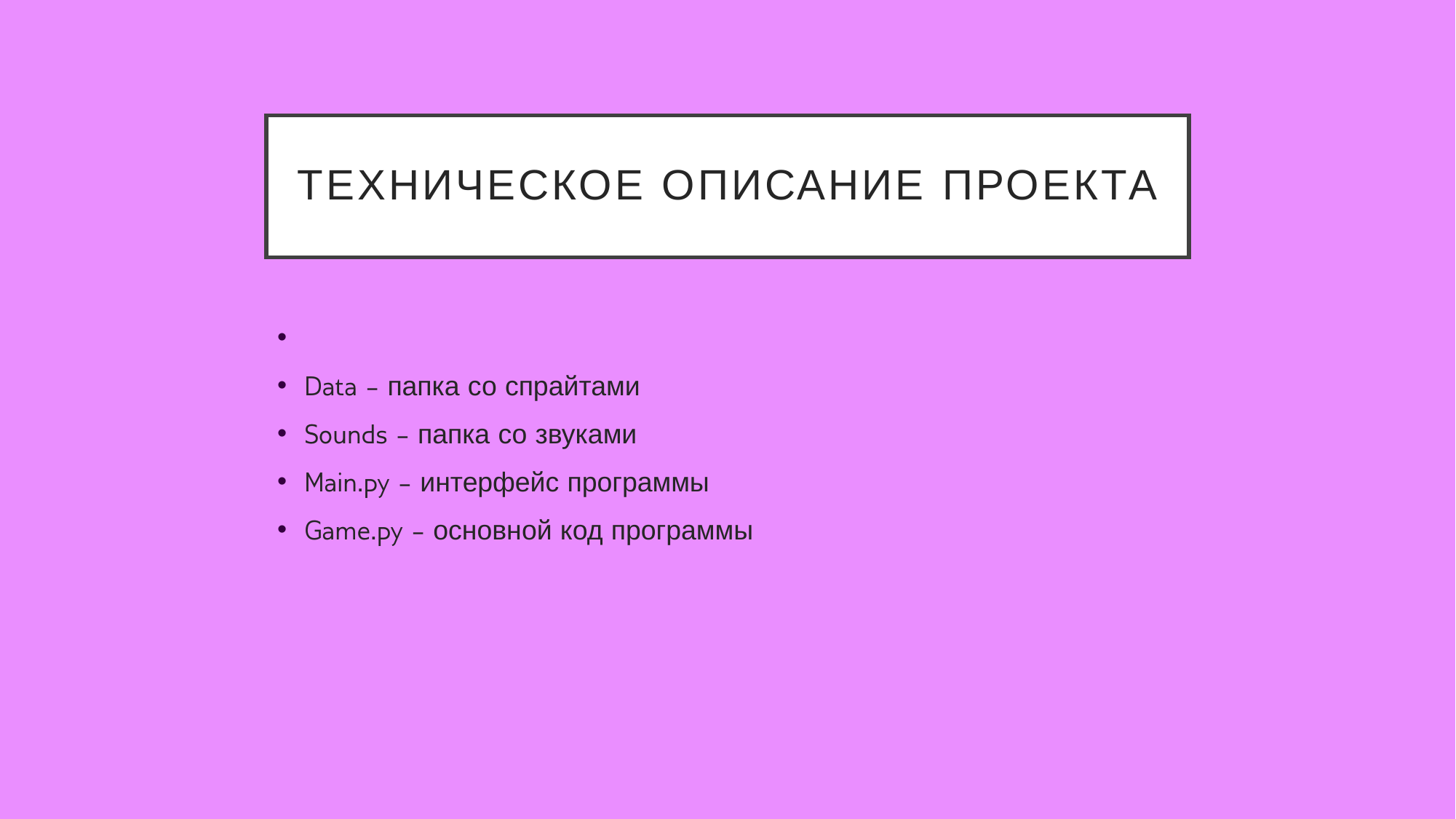

# Техническое описание проекта

Data – папка со спрайтами
Sounds – папка со звуками
Main.py – интерфейс программы
Game.py – основной код программы